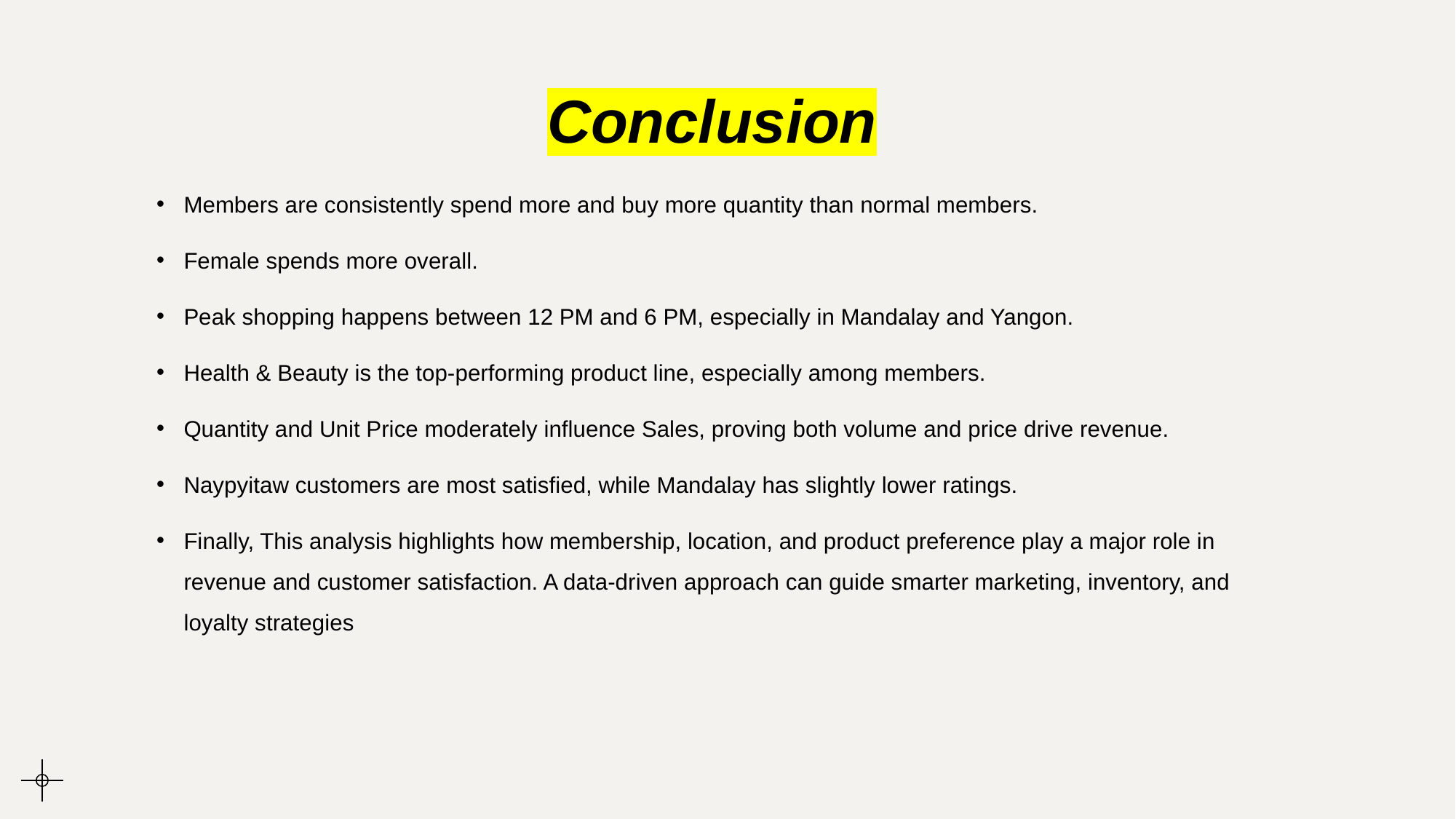

# Conclusion
Members are consistently spend more and buy more quantity than normal members.
Female spends more overall.
Peak shopping happens between 12 PM and 6 PM, especially in Mandalay and Yangon.
Health & Beauty is the top-performing product line, especially among members.
Quantity and Unit Price moderately influence Sales, proving both volume and price drive revenue.
Naypyitaw customers are most satisfied, while Mandalay has slightly lower ratings.
Finally, This analysis highlights how membership, location, and product preference play a major role in revenue and customer satisfaction. A data-driven approach can guide smarter marketing, inventory, and loyalty strategies